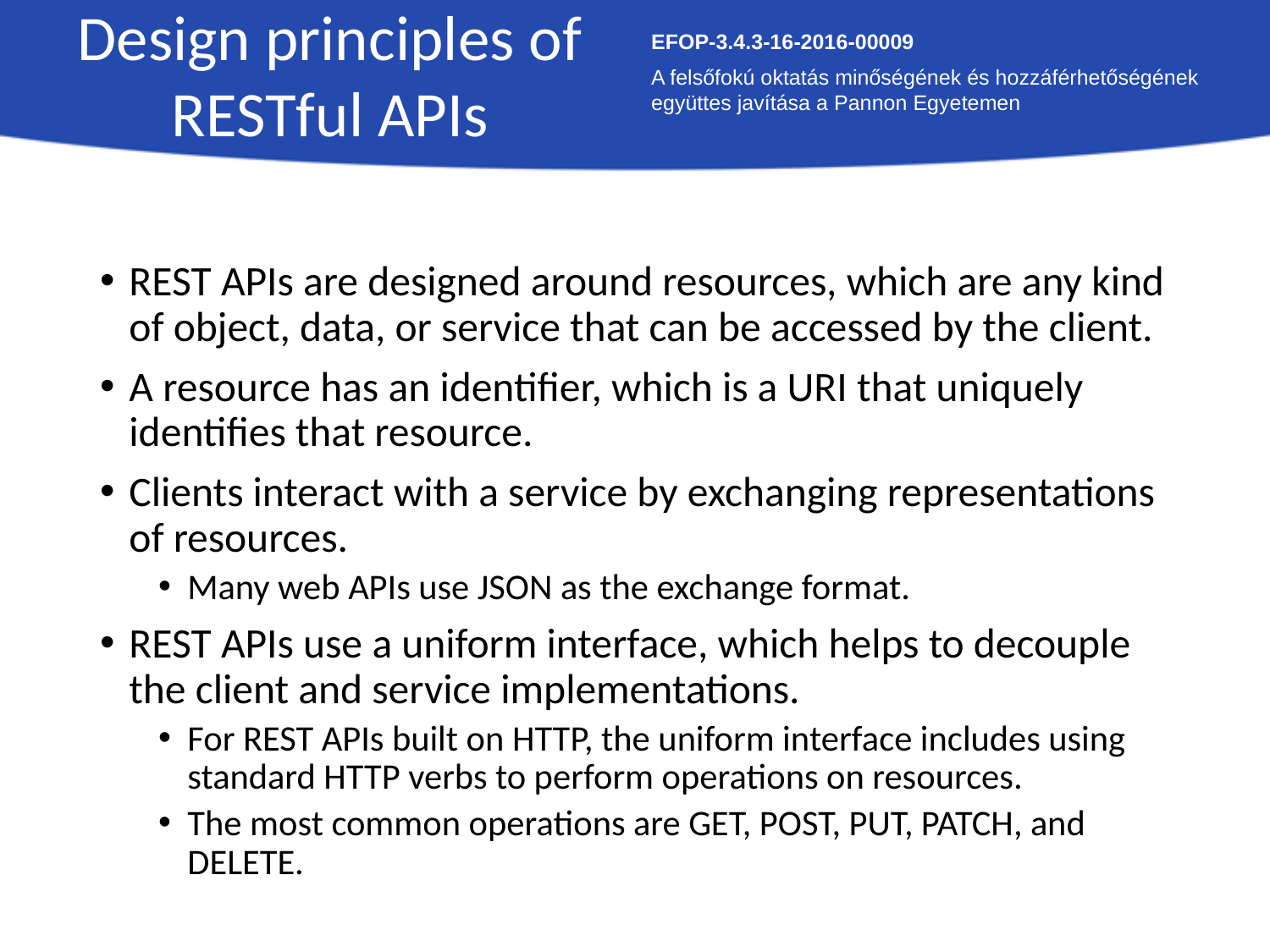

Design principles of RESTful APIs
EFOP-3.4.3-16-2016-00009
A felsőfokú oktatás minőségének és hozzáférhetőségének együttes javítása a Pannon Egyetemen
REST APIs are designed around resources, which are any kind of object, data, or service that can be accessed by the client.
A resource has an identifier, which is a URI that uniquely identifies that resource.
Clients interact with a service by exchanging representations of resources.
Many web APIs use JSON as the exchange format.
REST APIs use a uniform interface, which helps to decouple the client and service implementations.
For REST APIs built on HTTP, the uniform interface includes using standard HTTP verbs to perform operations on resources.
The most common operations are GET, POST, PUT, PATCH, and DELETE.